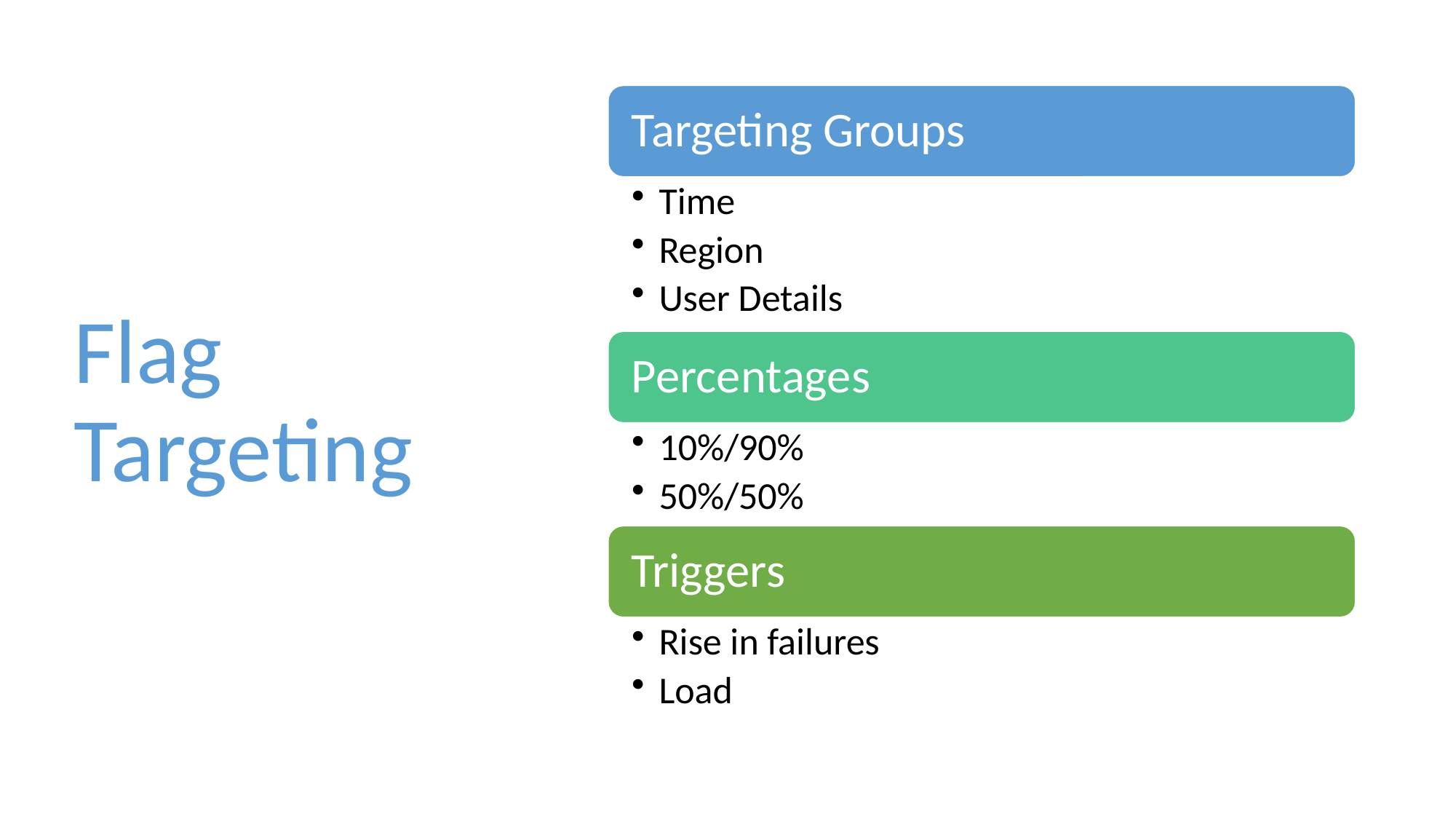

# Flag Targeting
Targeting Groups
Time
Region
User Details
Percentages
10%/90%
50%/50%
Triggers
Rise in failures
Load